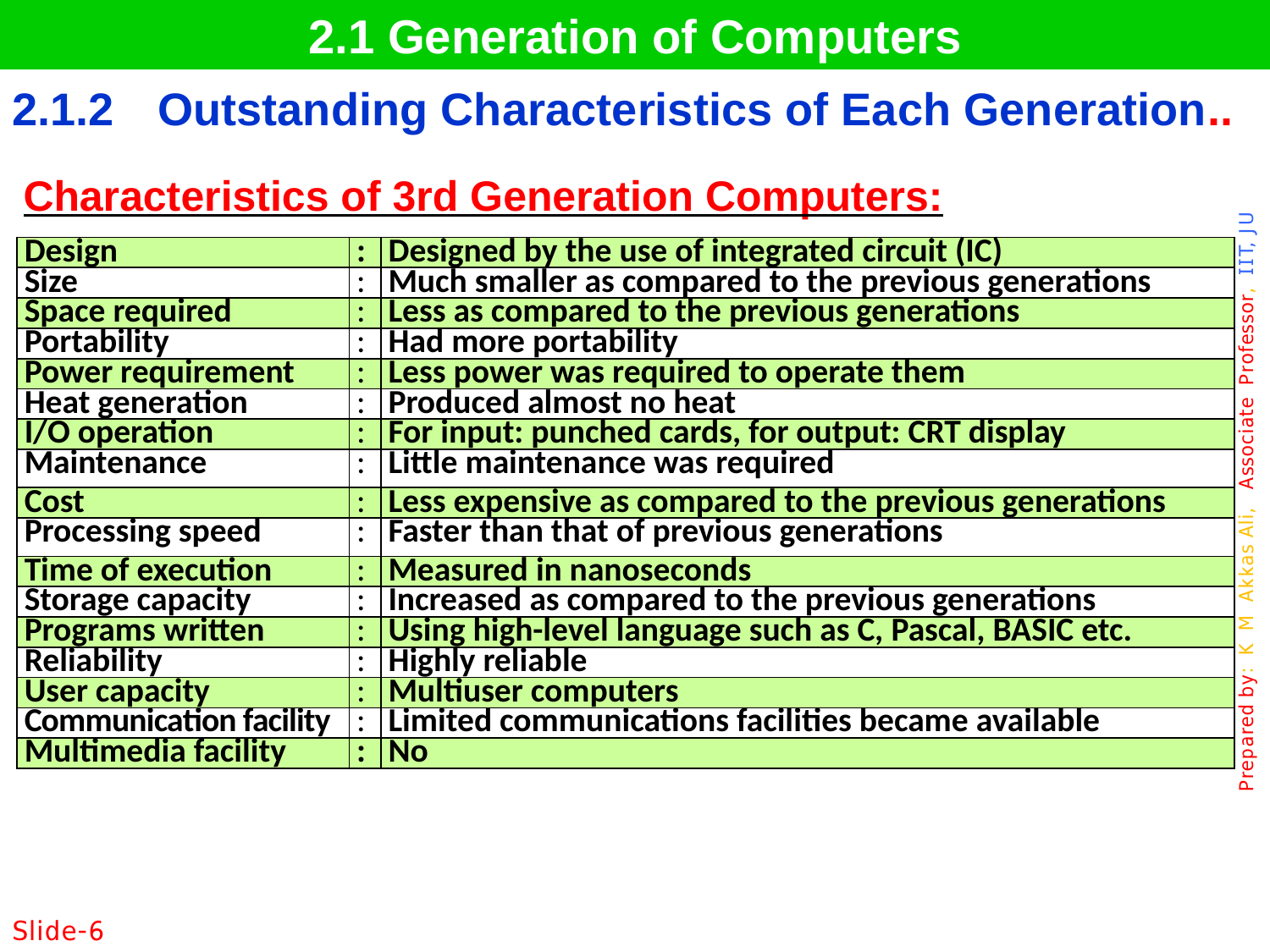

2.1 Generation of Computers
| 2.1.2 | Outstanding Characteristics of Each Generation.. |
| --- | --- |
Characteristics of 3rd Generation Computers:
| Design | : | Designed by the use of integrated circuit (IC) |
| --- | --- | --- |
| Size | : | Much smaller as compared to the previous generations |
| Space required | : | Less as compared to the previous generations |
| Portability | : | Had more portability |
| Power requirement | : | Less power was required to operate them |
| Heat generation | : | Produced almost no heat |
| I/O operation | : | For input: punched cards, for output: CRT display |
| Maintenance | : | Little maintenance was required |
| Cost | : | Less expensive as compared to the previous generations |
| Processing speed | : | Faster than that of previous generations |
| Time of execution | : | Measured in nanoseconds |
| Storage capacity | : | Increased as compared to the previous generations |
| Programs written | : | Using high-level language such as C, Pascal, BASIC etc. |
| Reliability | : | Highly reliable |
| User capacity | : | Multiuser computers |
| Communication facility | : | Limited communications facilities became available |
| Multimedia facility | : | No |
Slide-6